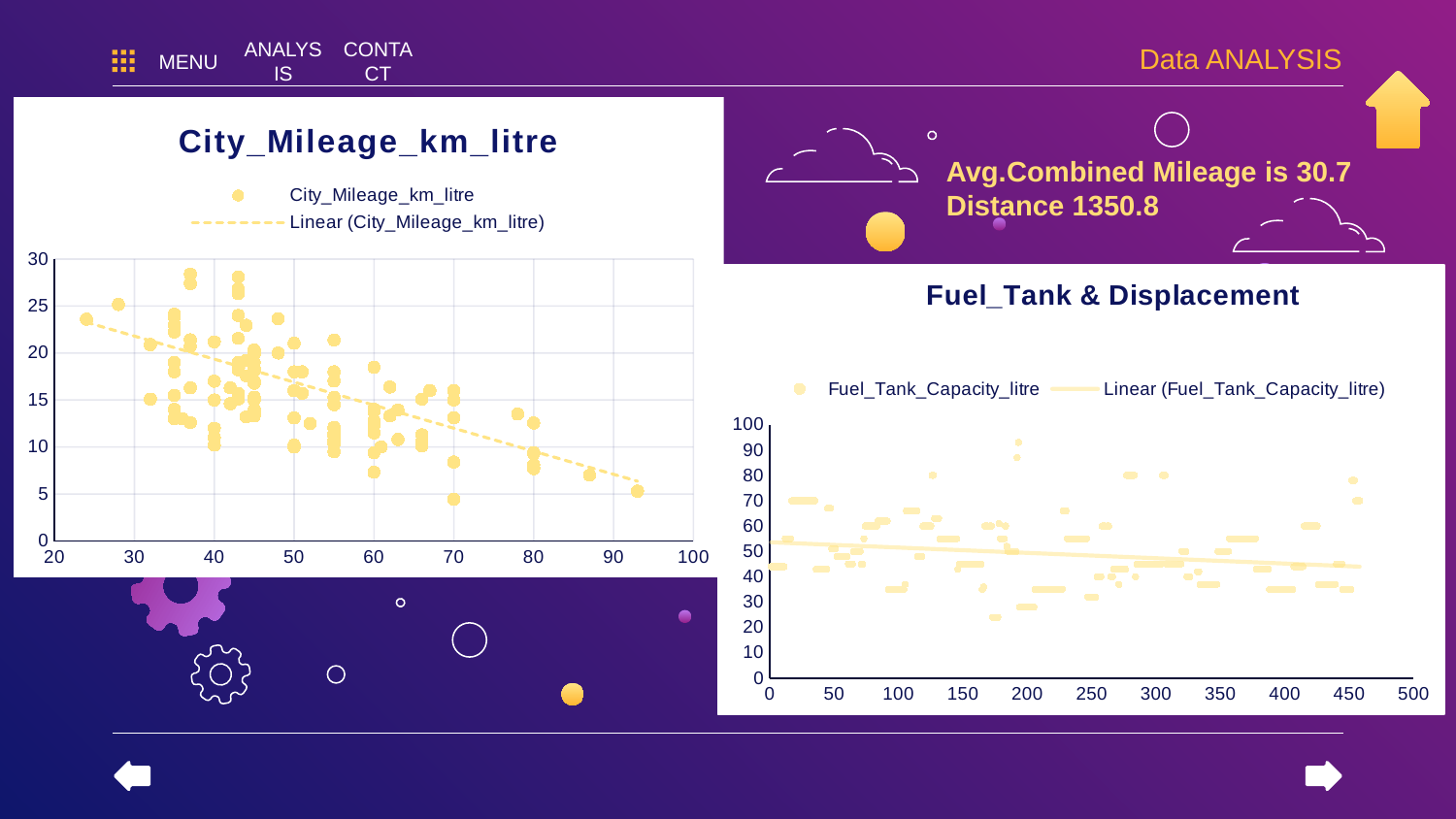

Data ANALYSIS
MENU
ANALYSIS
CONTACT

### Chart:

| Category | City_Mileage_km_litre |
|---|---|

Avg.Combined Mileage is 30.7
Distance 1350.8

### Chart: Fuel_Tank & Displacement

| Category | Fuel_Tank_Capacity_litre |
|---|---|